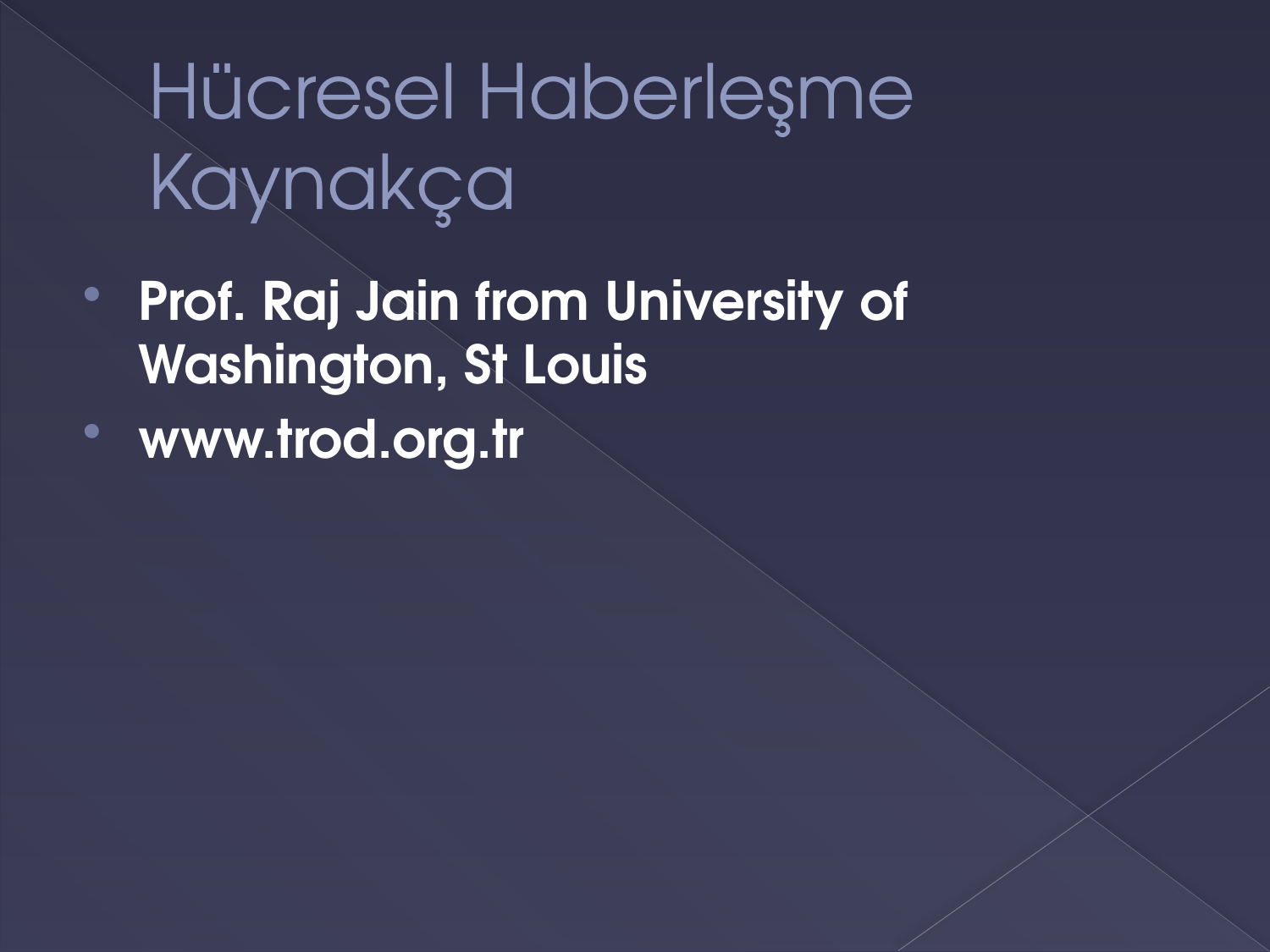

# Hücresel Haberleşme Kaynakça
Prof. Raj Jain from University of Washington, St Louis
www.trod.org.tr